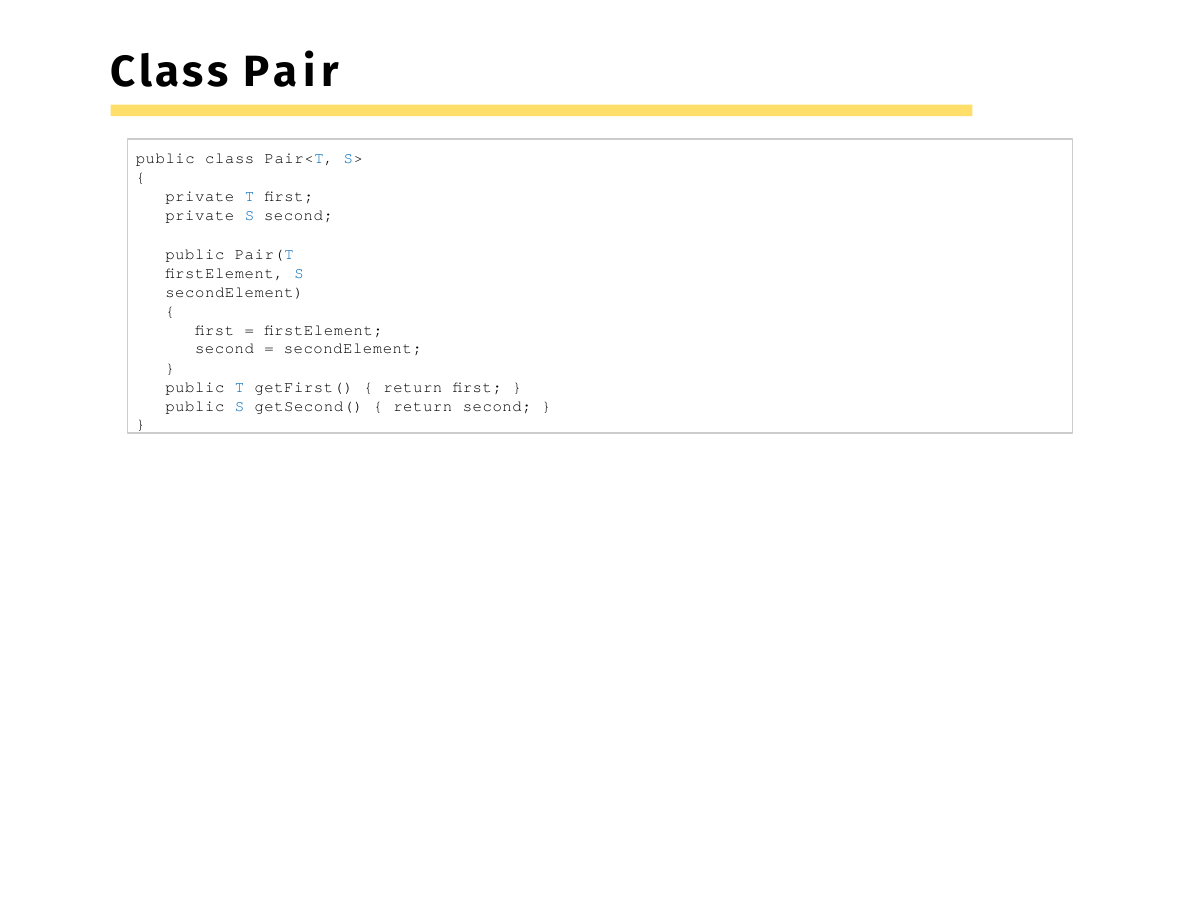

# Class Pair

public class Pair<T, S>
{
private T first;  private S second;

public Pair(T firstElement, S secondElement)
{
first = firstElement;  second = secondElement;
}
public T getFirst() { return first; }  public S getSecond() { return second; }
}